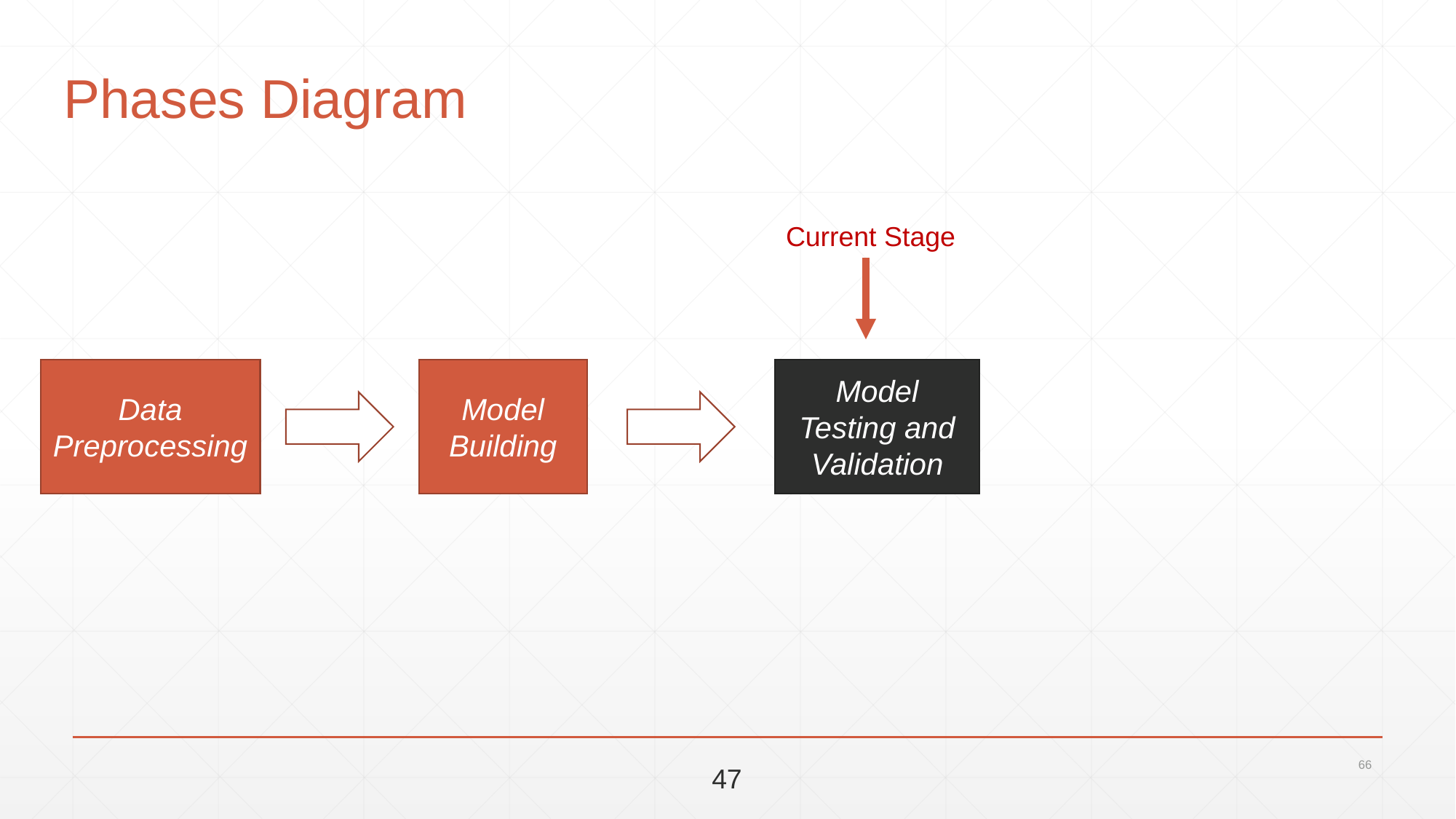

# Phases Diagram
Current Stage
Data Preprocessing
Model Building
Model Testing and Validation

66
47